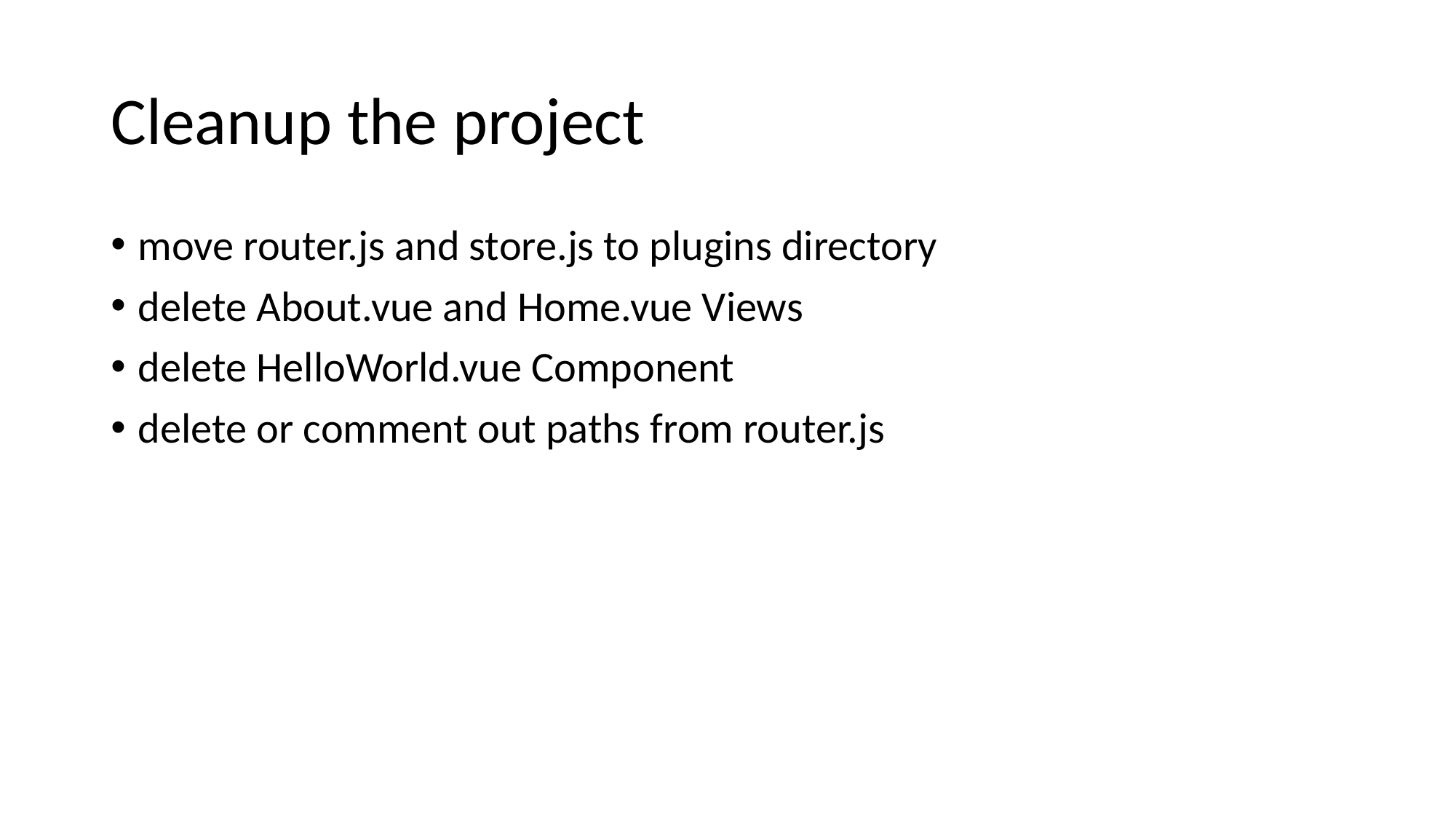

# Cleanup the project
move router.js and store.js to plugins directory
delete About.vue and Home.vue Views
delete HelloWorld.vue Component
delete or comment out paths from router.js